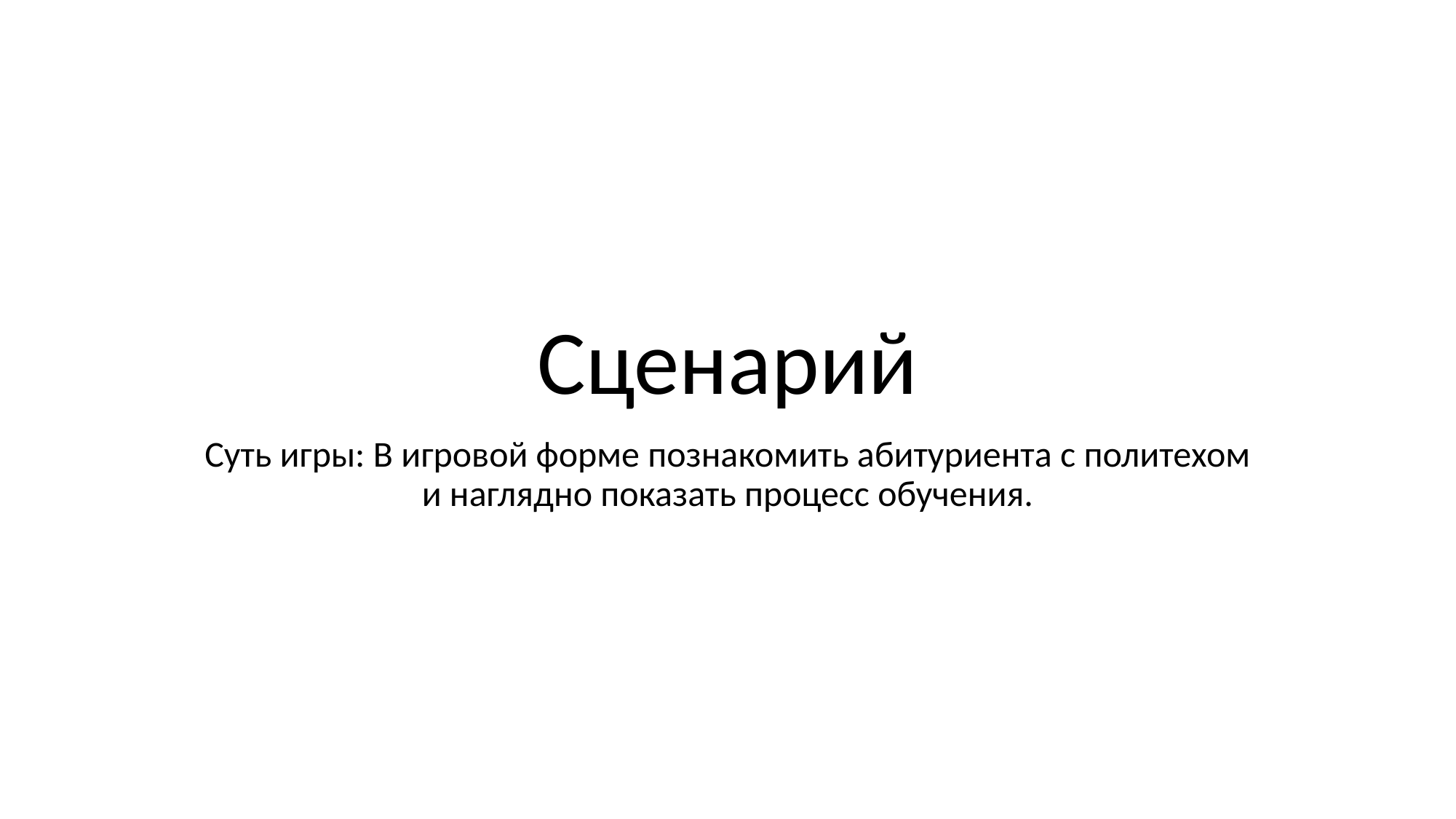

# Сценарий
Суть игры: В игровой форме познакомить абитуриента с политехом и наглядно показать процесс обучения.